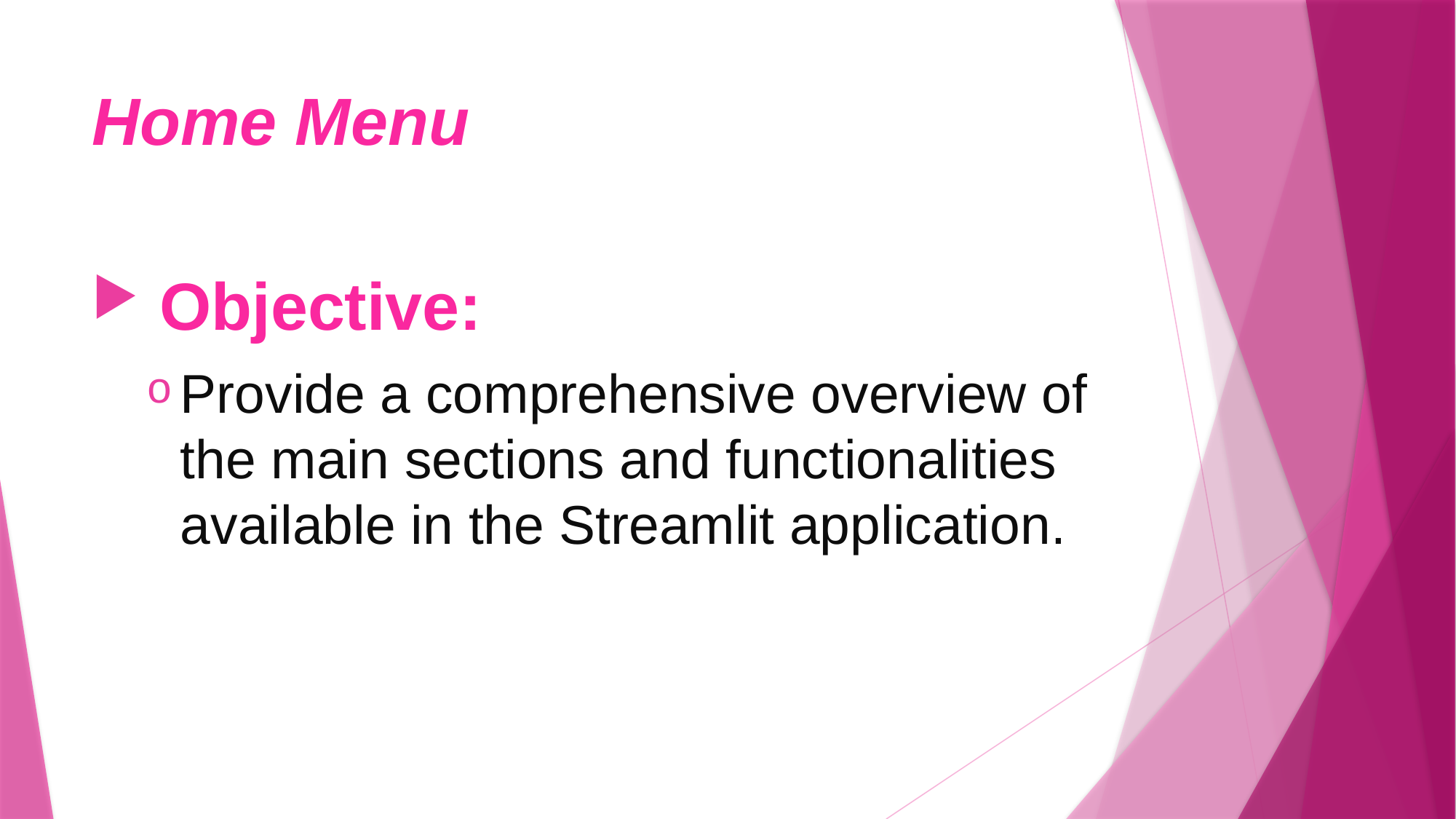

# Home Menu

 Objective:
Provide a comprehensive overview of the main sections and functionalities available in the Streamlit application.